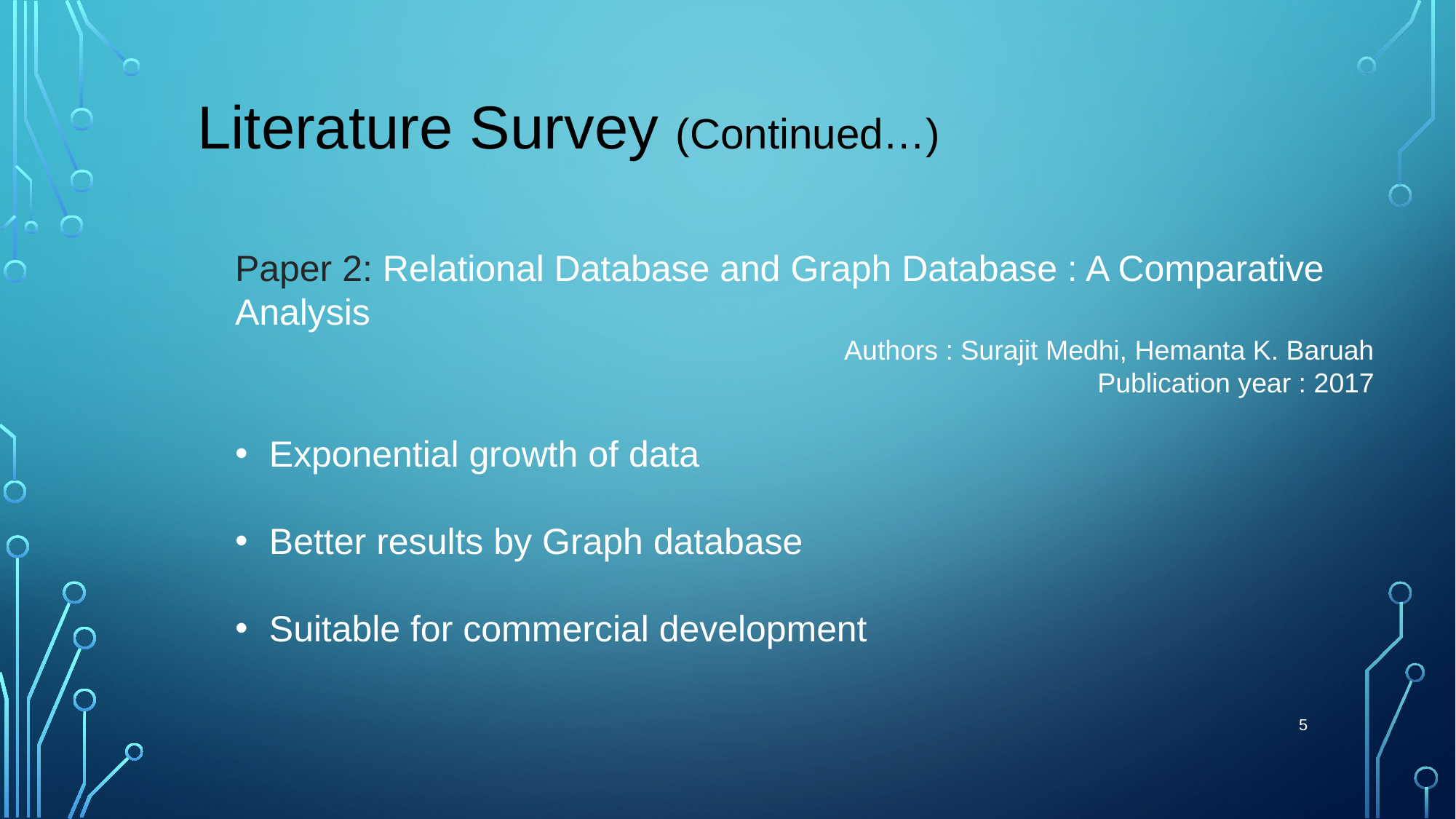

Literature Survey (Continued…)
Paper 2: Relational Database and Graph Database : A Comparative Analysis
Authors : Surajit Medhi, Hemanta K. Baruah
Publication year : 2017

Exponential growth of data

Better results by Graph database

Suitable for commercial development
5